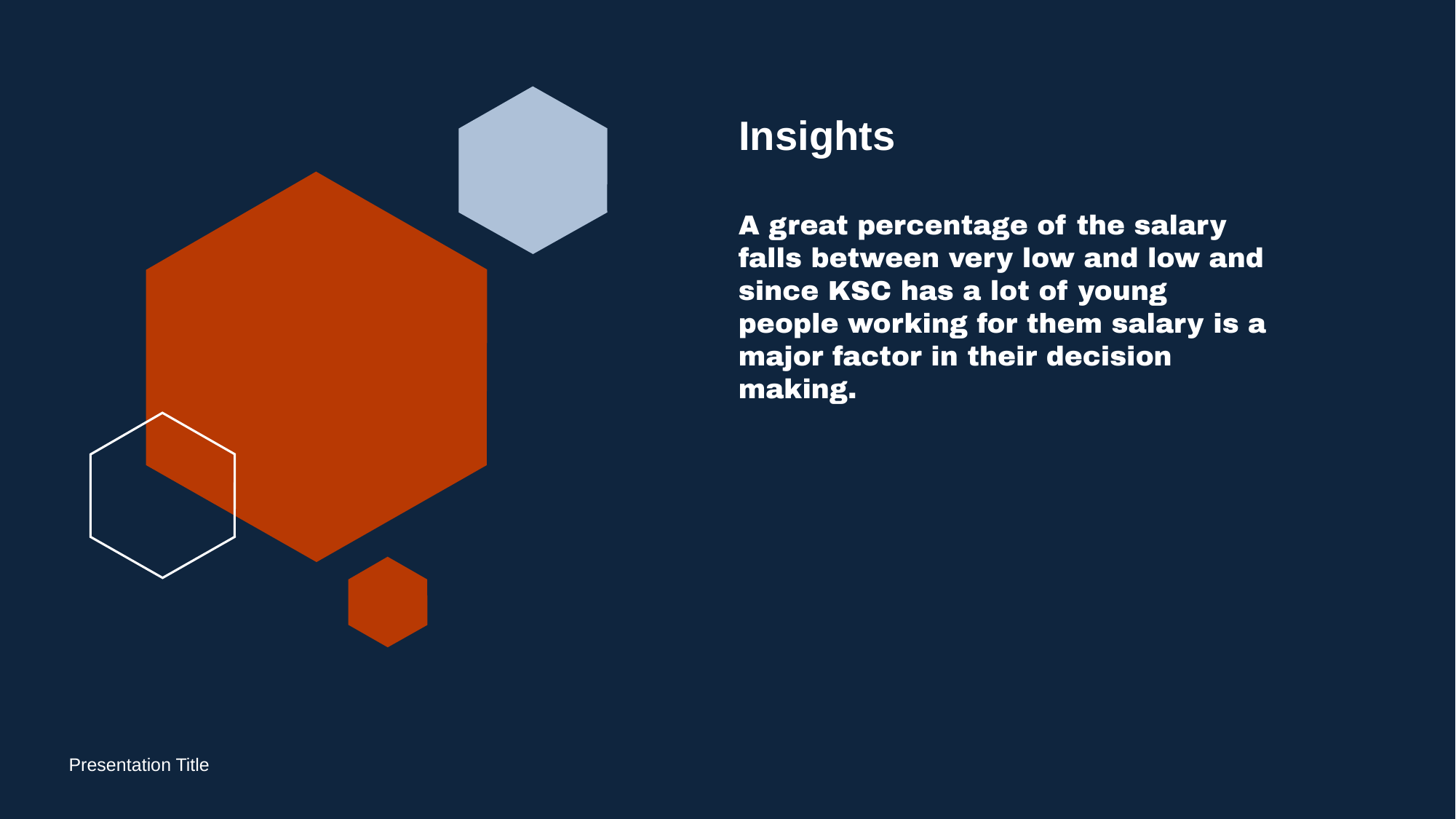

# Insights
A great percentage of the salary falls between very low and low and since KSC has a lot of young people working for them salary is a major factor in their decision making.
Presentation Title